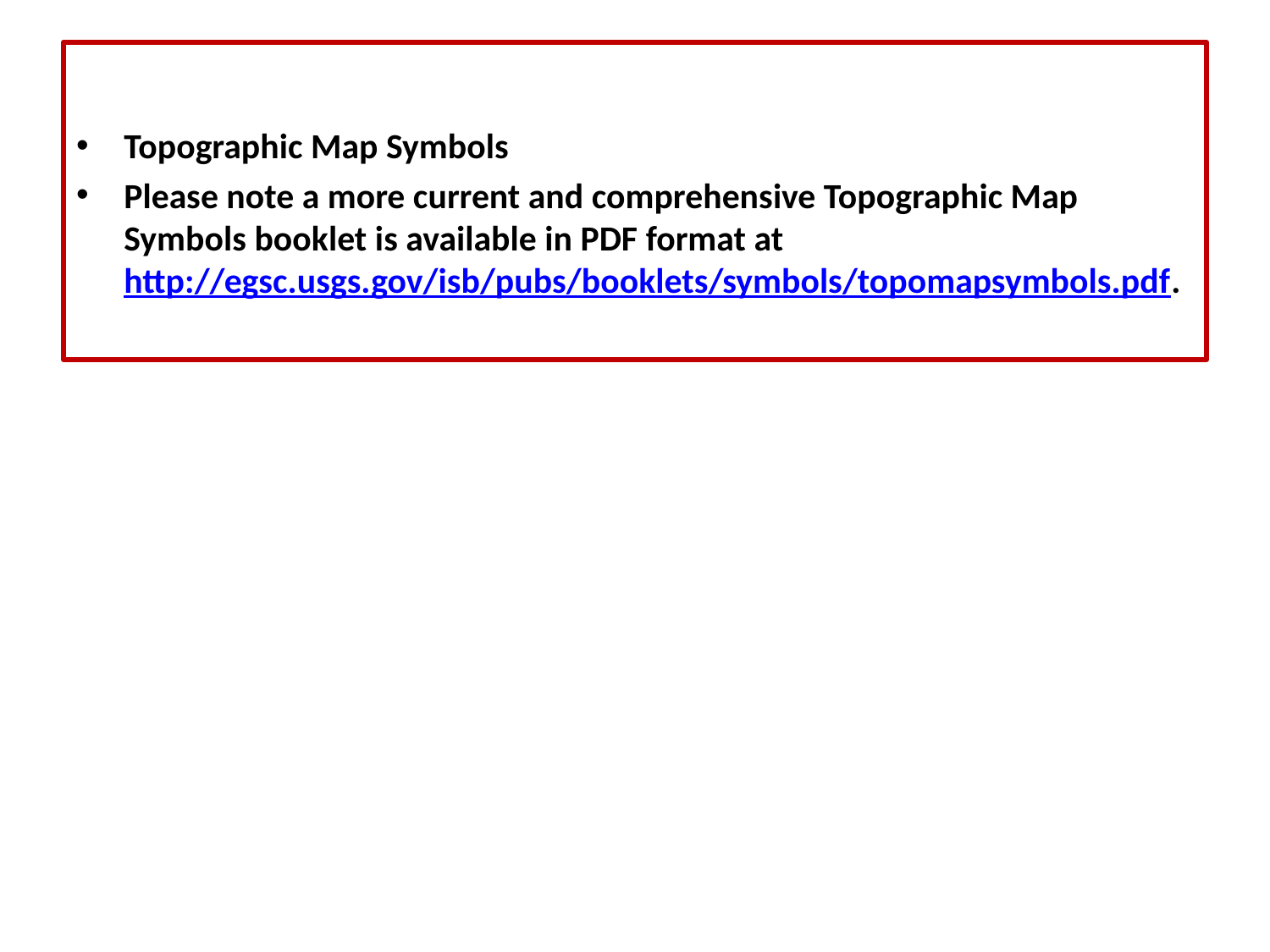

Topographic Map Symbols
Please note a more current and comprehensive Topographic Map Symbols booklet is available in PDF format at http://egsc.usgs.gov/isb/pubs/booklets/symbols/topomapsymbols.pdf.